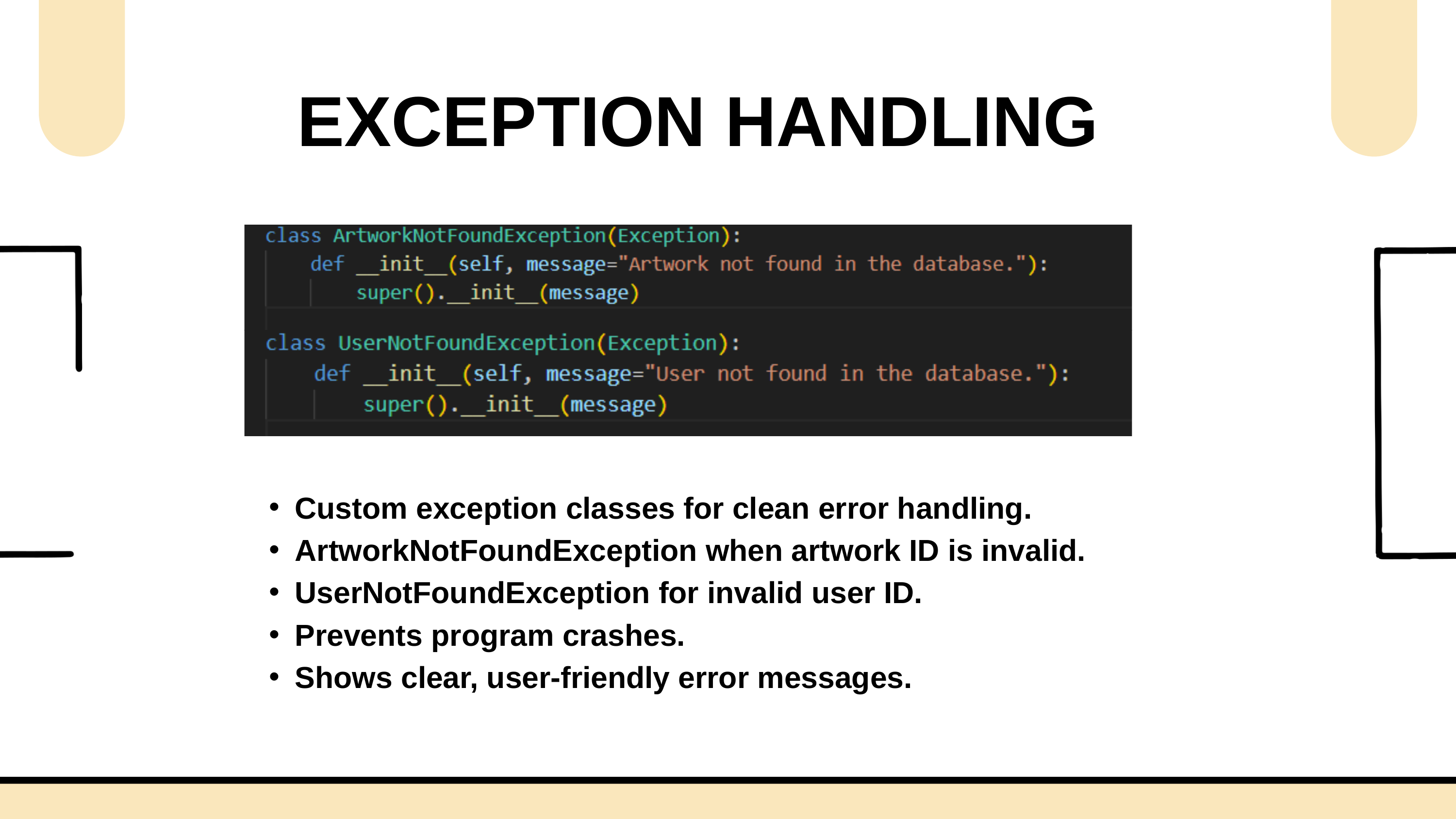

EXCEPTION HANDLING

Custom exception classes for clean error handling.
ArtworkNotFoundException when artwork ID is invalid.
UserNotFoundException for invalid user ID.
Prevents program crashes.
Shows clear, user-friendly error messages.